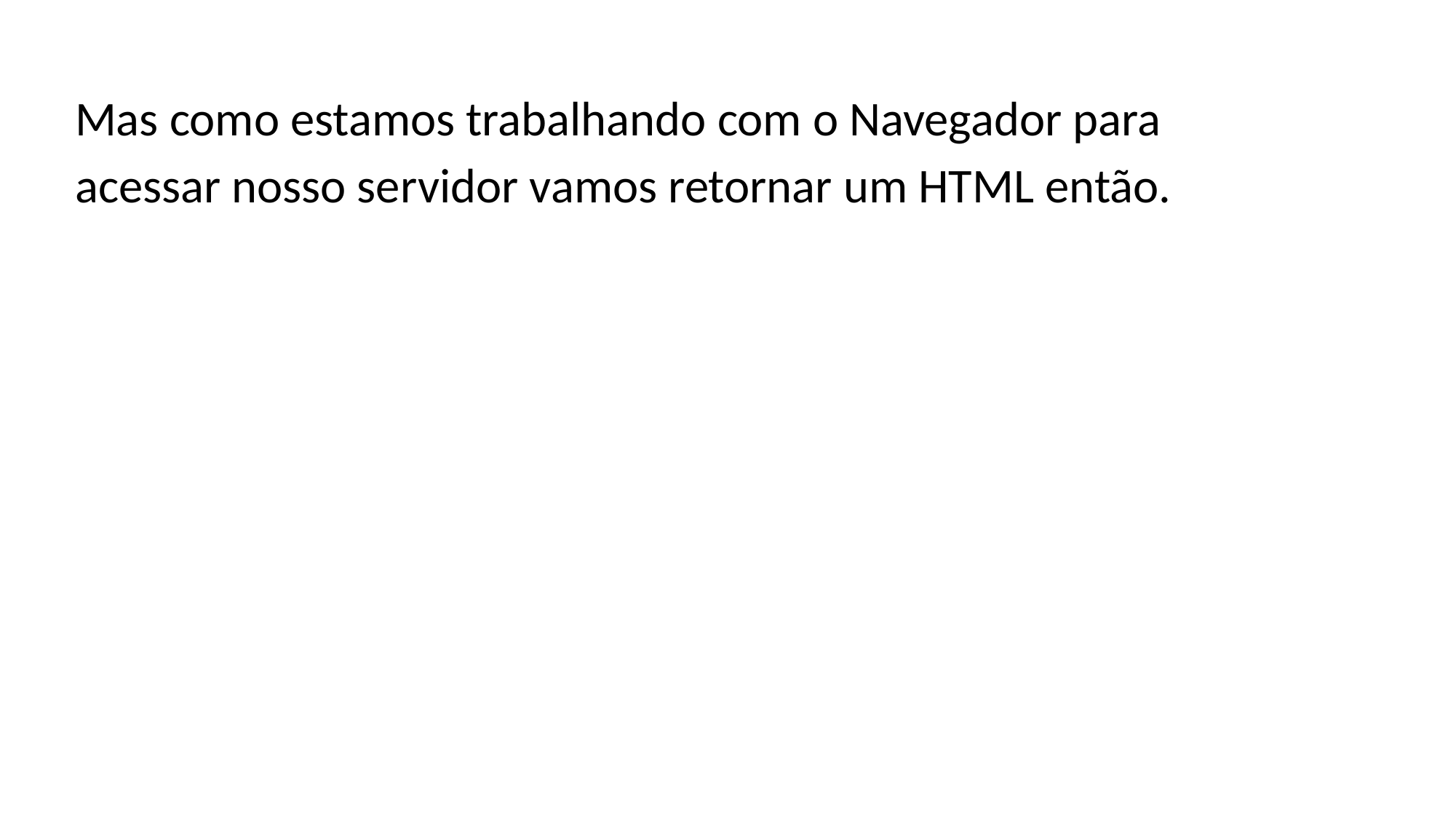

Mas como estamos trabalhando com o Navegador para acessar nosso servidor vamos retornar um HTML então.